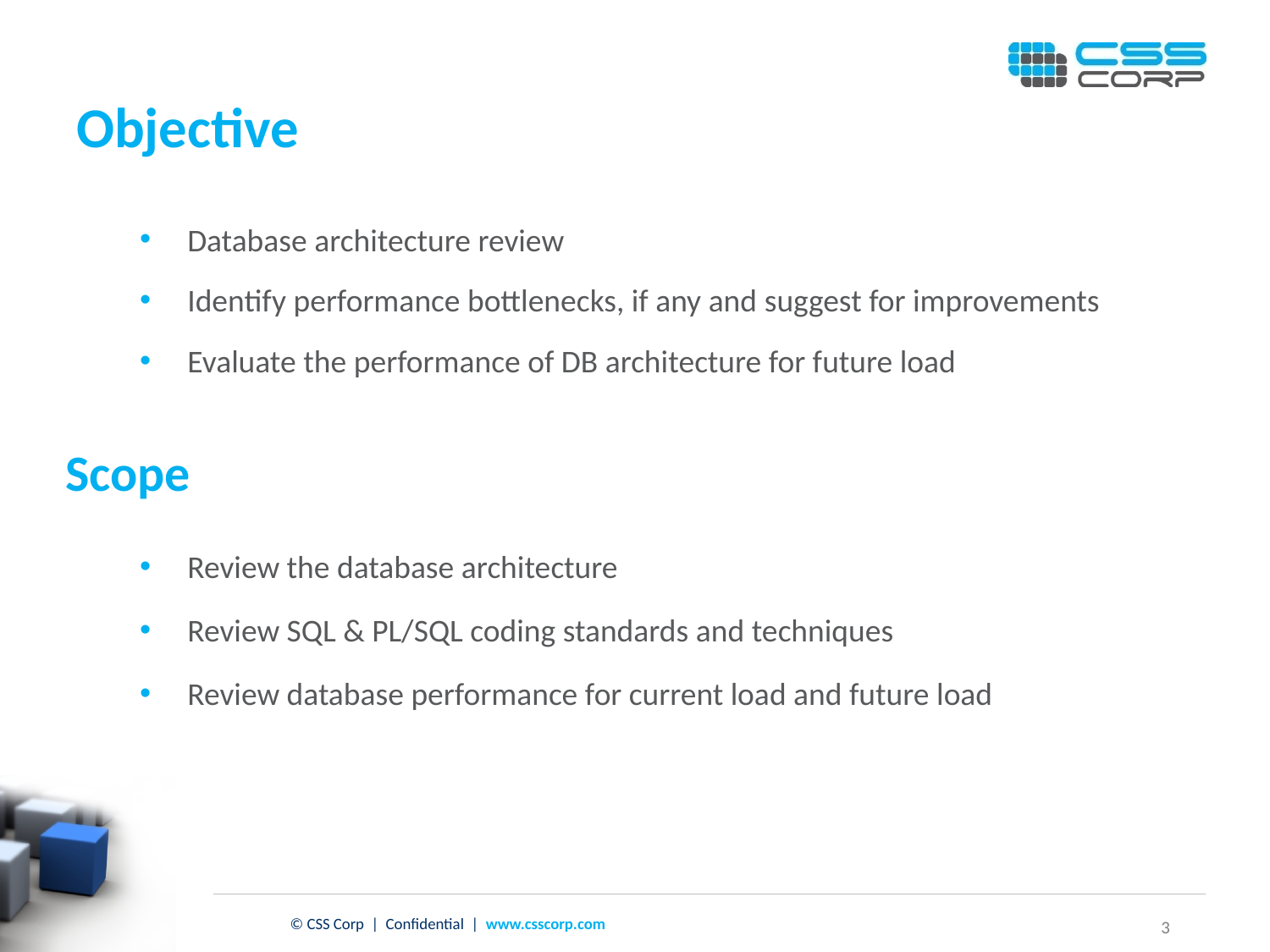

# Objective

Database architecture review
Identify performance bottlenecks, if any and suggest for improvements
Evaluate the performance of DB architecture for future load

Scope
Review the database architecture
Review SQL & PL/SQL coding standards and techniques
Review database performance for current load and future load